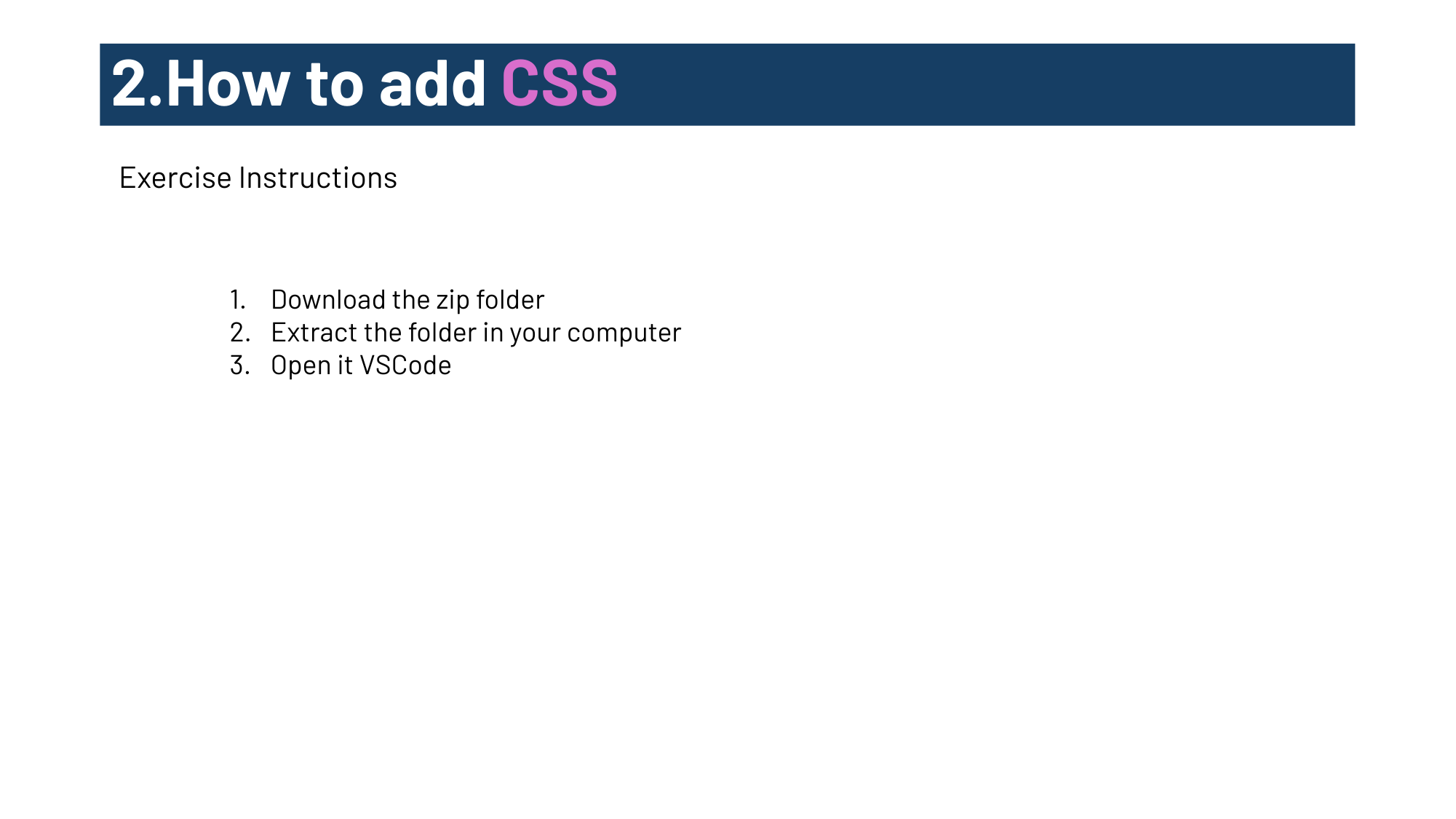

# 2.How to add CSS
Exercise Instructions
Download the zip folder
Extract the folder in your computer
Open it VSCode